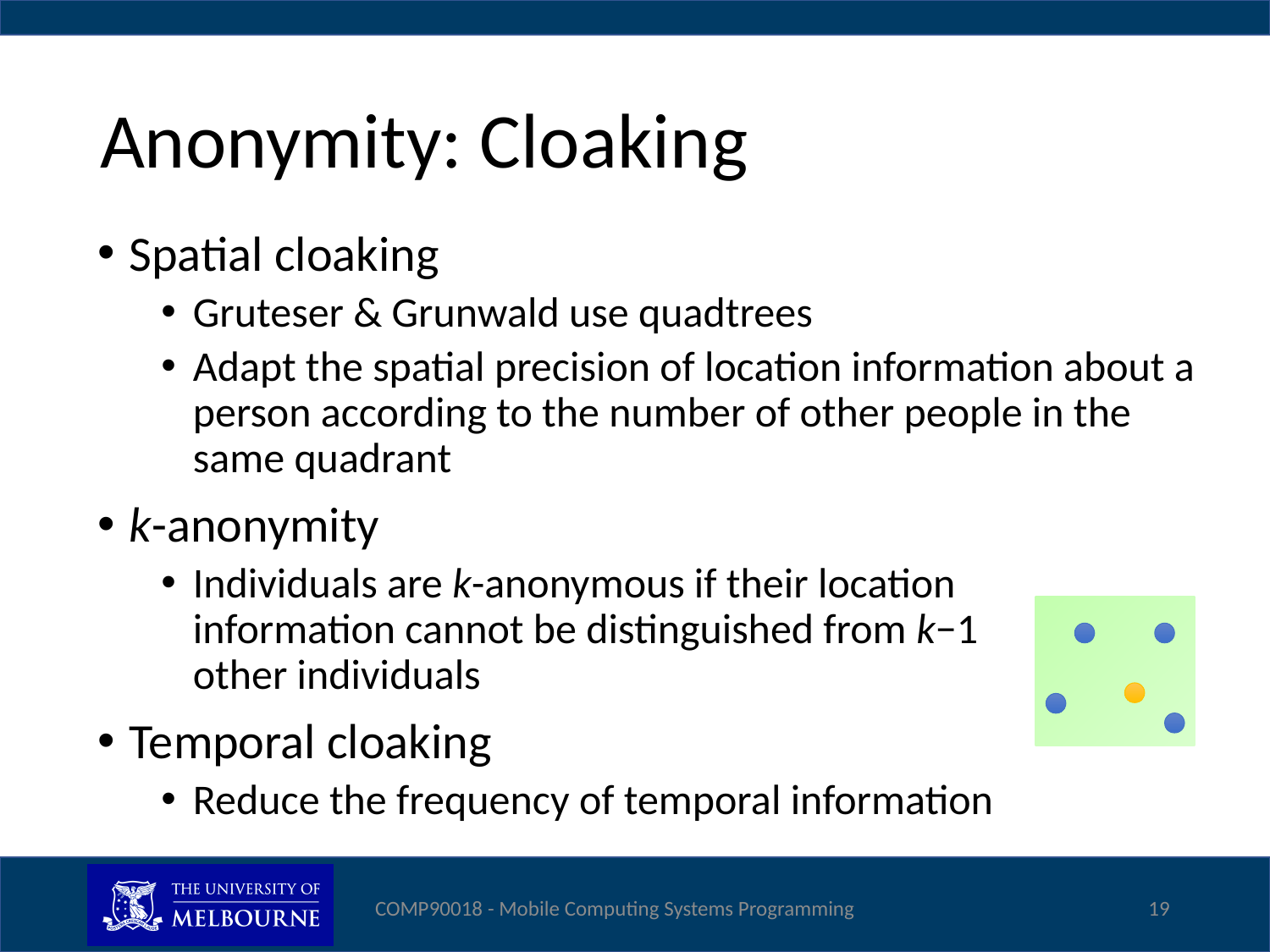

# Anonymity: Cloaking
Spatial cloaking
Gruteser & Grunwald use quadtrees
Adapt the spatial precision of location information about a person according to the number of other people in the same quadrant
k-anonymity
Individuals are k-anonymous if their location
information cannot be distinguished from k−1
other individuals
Temporal cloaking
Reduce the frequency of temporal information

COMP90018 - Mobile Computing Systems Programming
19